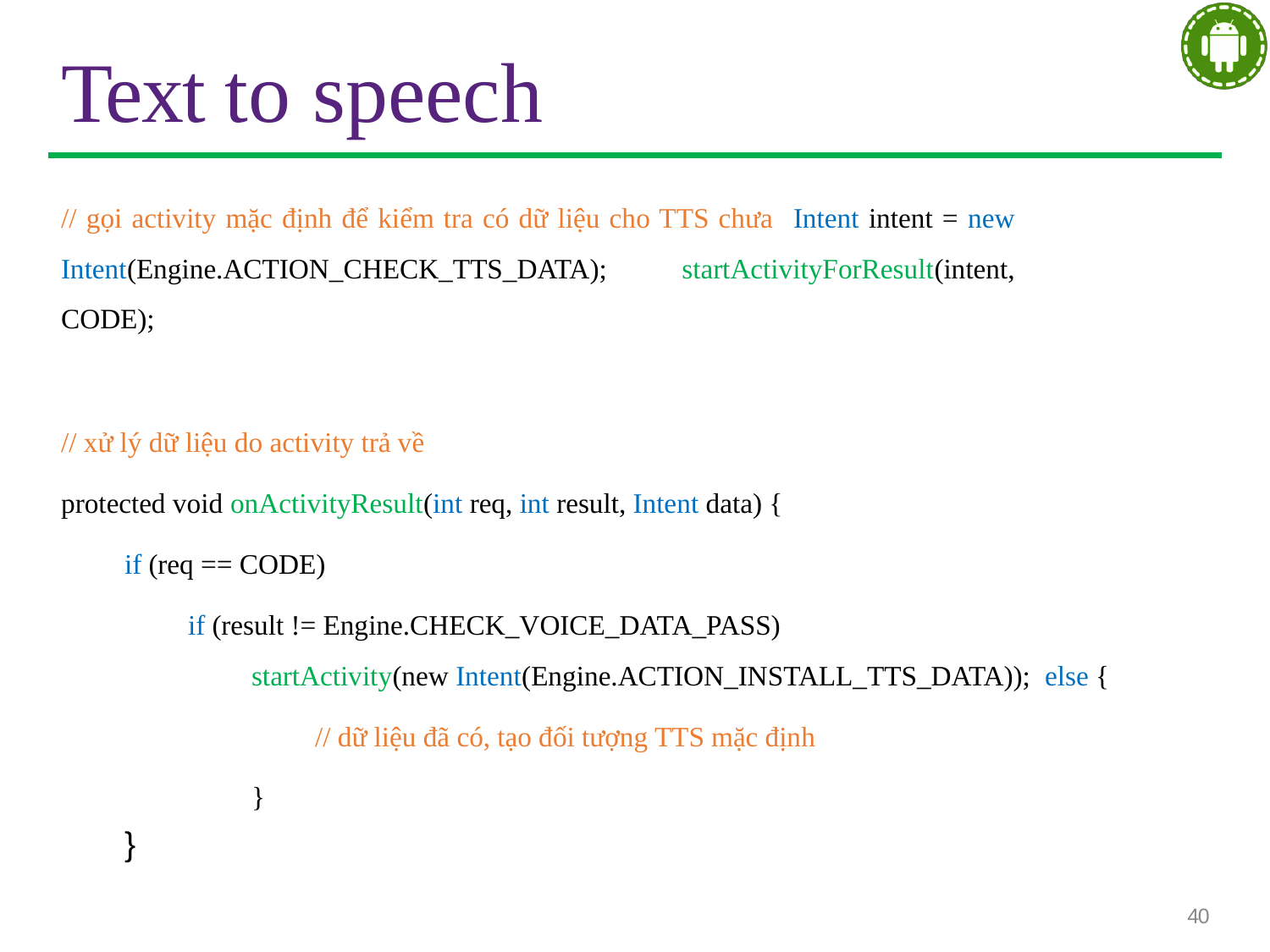

# Text to speech
// gọi activity mặc định để kiểm tra có dữ liệu cho TTS chưa  Intent intent = new Intent(Engine.ACTION_CHECK_TTS_DATA);  startActivityForResult(intent, CODE);

// xử lý dữ liệu do activity trả về
protected void onActivityResult(int req, int result, Intent data) {
if (req == CODE)
if (result != Engine.CHECK_VOICE_DATA_PASS)
startActivity(new Intent(Engine.ACTION_INSTALL_TTS_DATA));  else {
// dữ liệu đã có, tạo đối tượng TTS mặc định
}
}
40